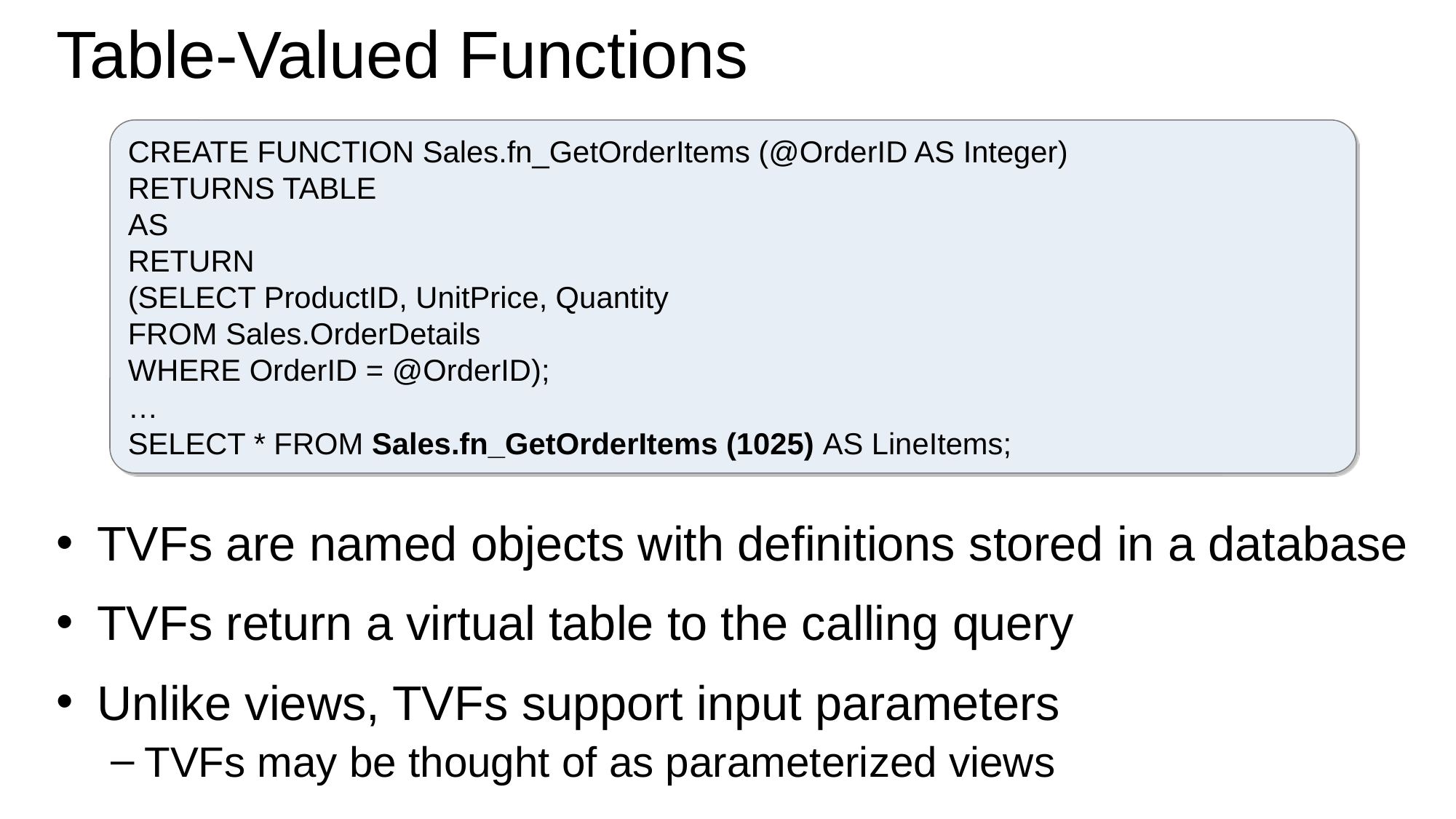

# Table-Valued Functions
CREATE FUNCTION Sales.fn_GetOrderItems (@OrderID AS Integer)
RETURNS TABLE
AS
RETURN
(SELECT ProductID, UnitPrice, Quantity
FROM Sales.OrderDetails
WHERE OrderID = @OrderID);
…
SELECT * FROM Sales.fn_GetOrderItems (1025) AS LineItems;
TVFs are named objects with definitions stored in a database
TVFs return a virtual table to the calling query
Unlike views, TVFs support input parameters
TVFs may be thought of as parameterized views